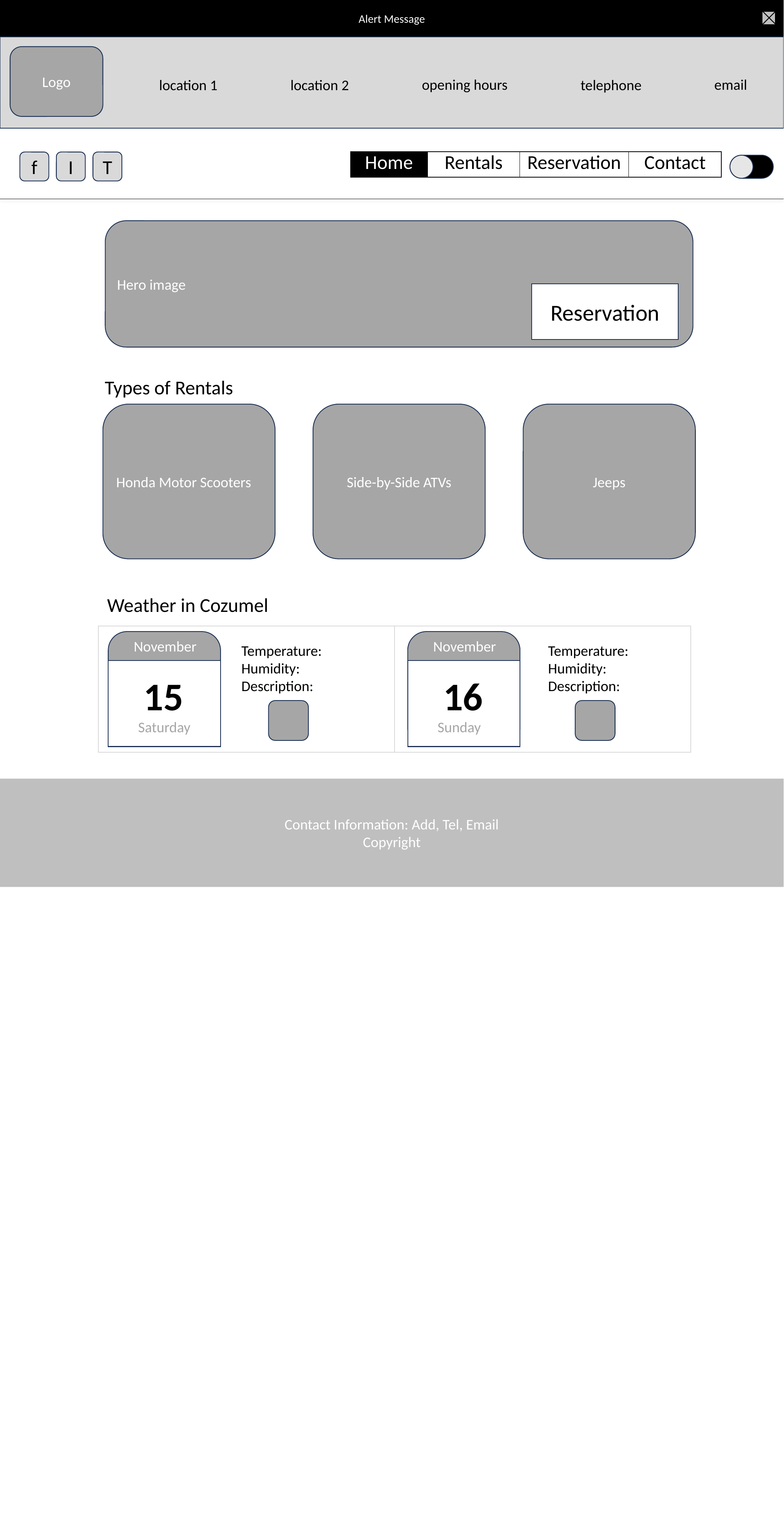

Alert Message

Logo
opening hours
email
location 1
location 2
telephone
| Home | Rentals | Reservation | Contact |
| --- | --- | --- | --- |
f
I
T

Hero image
Reservation
Types of Rentals
Honda Motor Scooters
Side-by-Side ATVs
Jeeps
Weather in Cozumel
|  |  |
| --- | --- |

November

15
Saturday

November

16
Sunday
Temperature:
Humidity:
Description:

Temperature:
Humidity:
Description:

Contact Information: Add, Tel, Email
Copyright